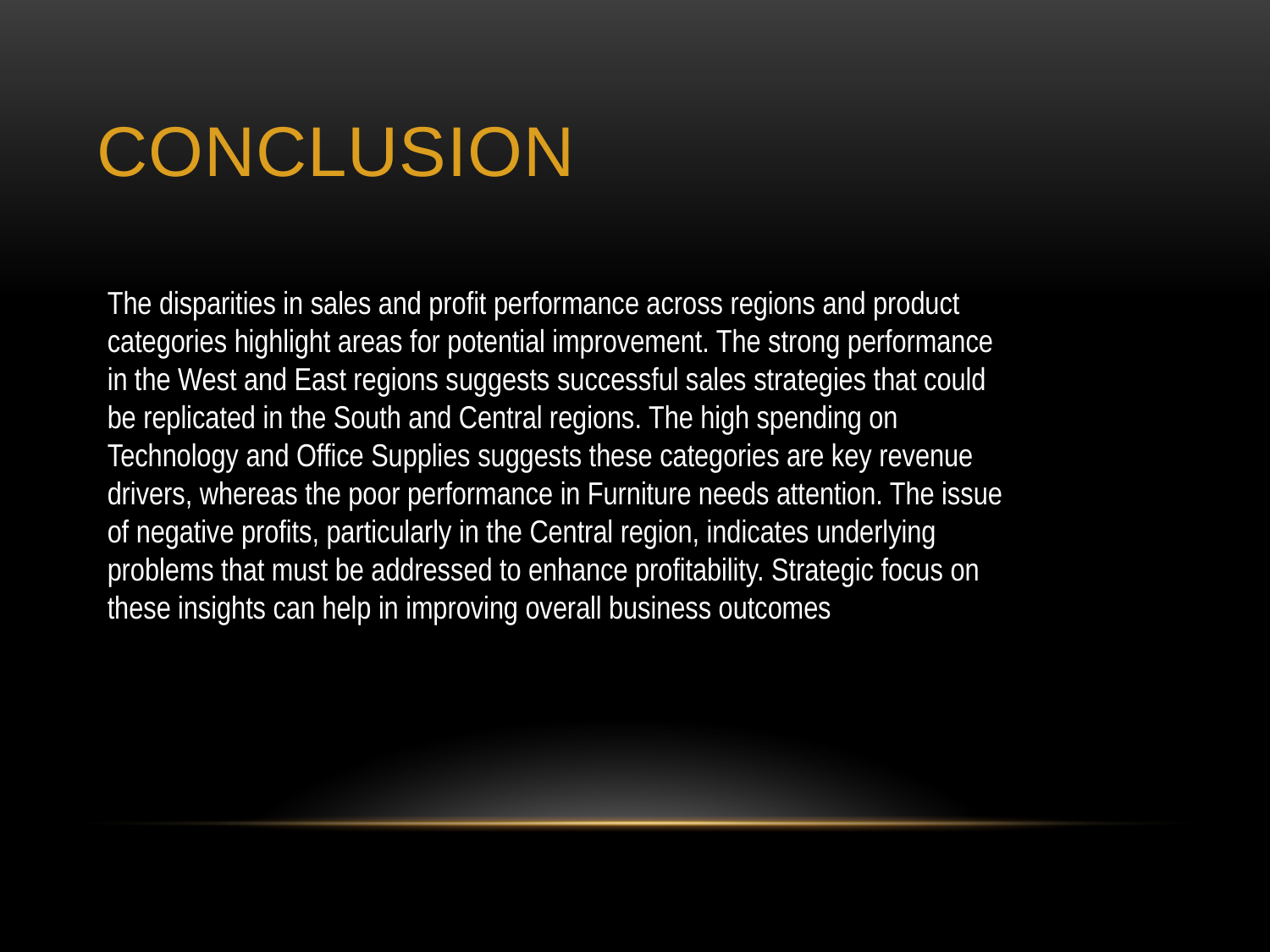

# Conclusion
‍The disparities in sales and profit performance across regions and product categories highlight areas for potential improvement. The strong performance in the West and East regions suggests successful sales strategies that could be replicated in the South and Central regions. The high spending on Technology and Office Supplies suggests these categories are key revenue drivers, whereas the poor performance in Furniture needs attention. The issue of negative profits, particularly in the Central region, indicates underlying problems that must be addressed to enhance profitability. Strategic focus on these insights can help in improving overall business outcomes